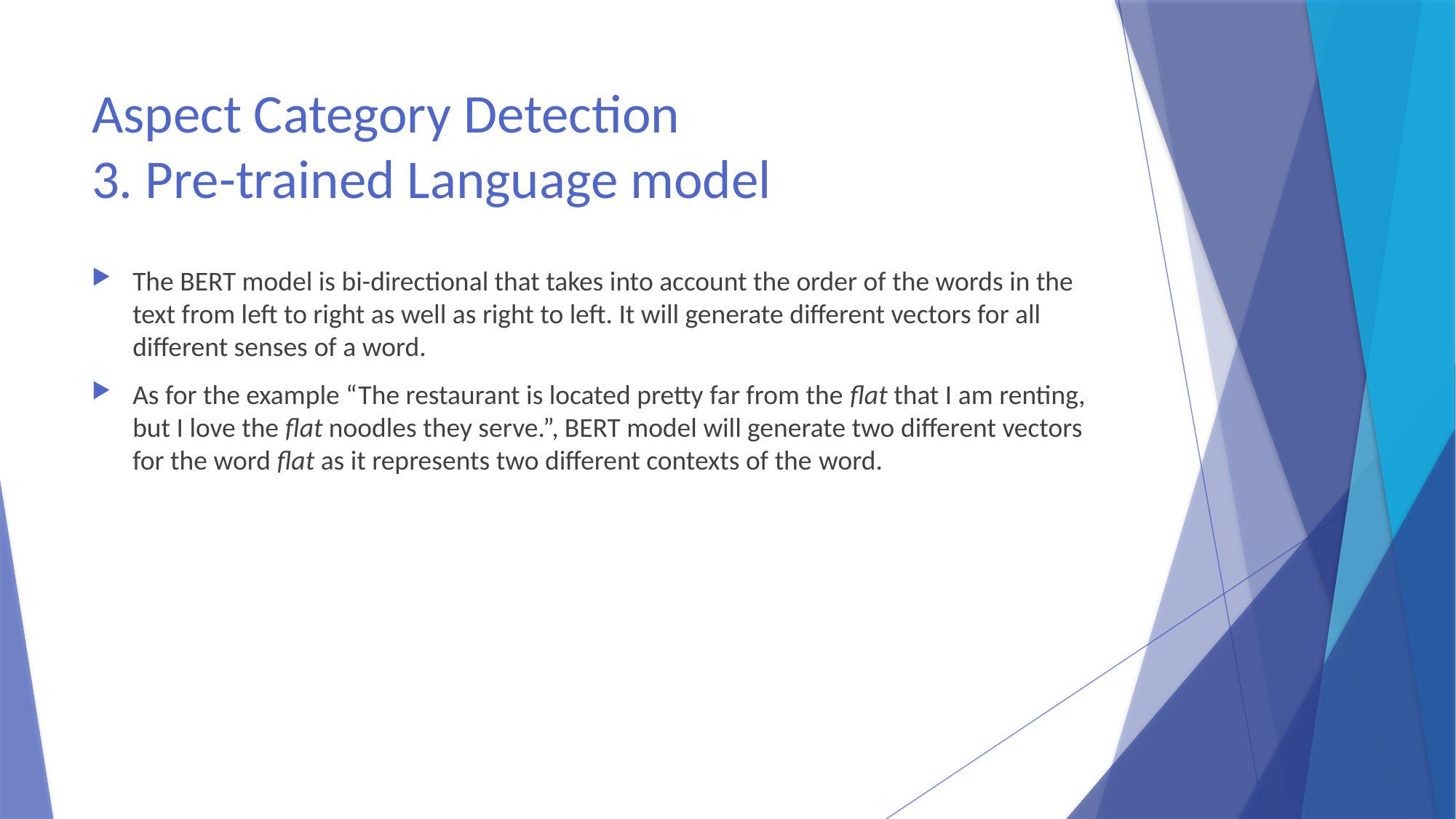

# Aspect Category Detection 3. Pre-trained Language model
The BERT model is bi-directional that takes into account the order of the words in the text from left to right as well as right to left. It will generate different vectors for all different senses of a word.
As for the example “The restaurant is located pretty far from the flat that I am renting, but I love the flat noodles they serve.”, BERT model will generate two different vectors for the word flat as it represents two different contexts of the word.